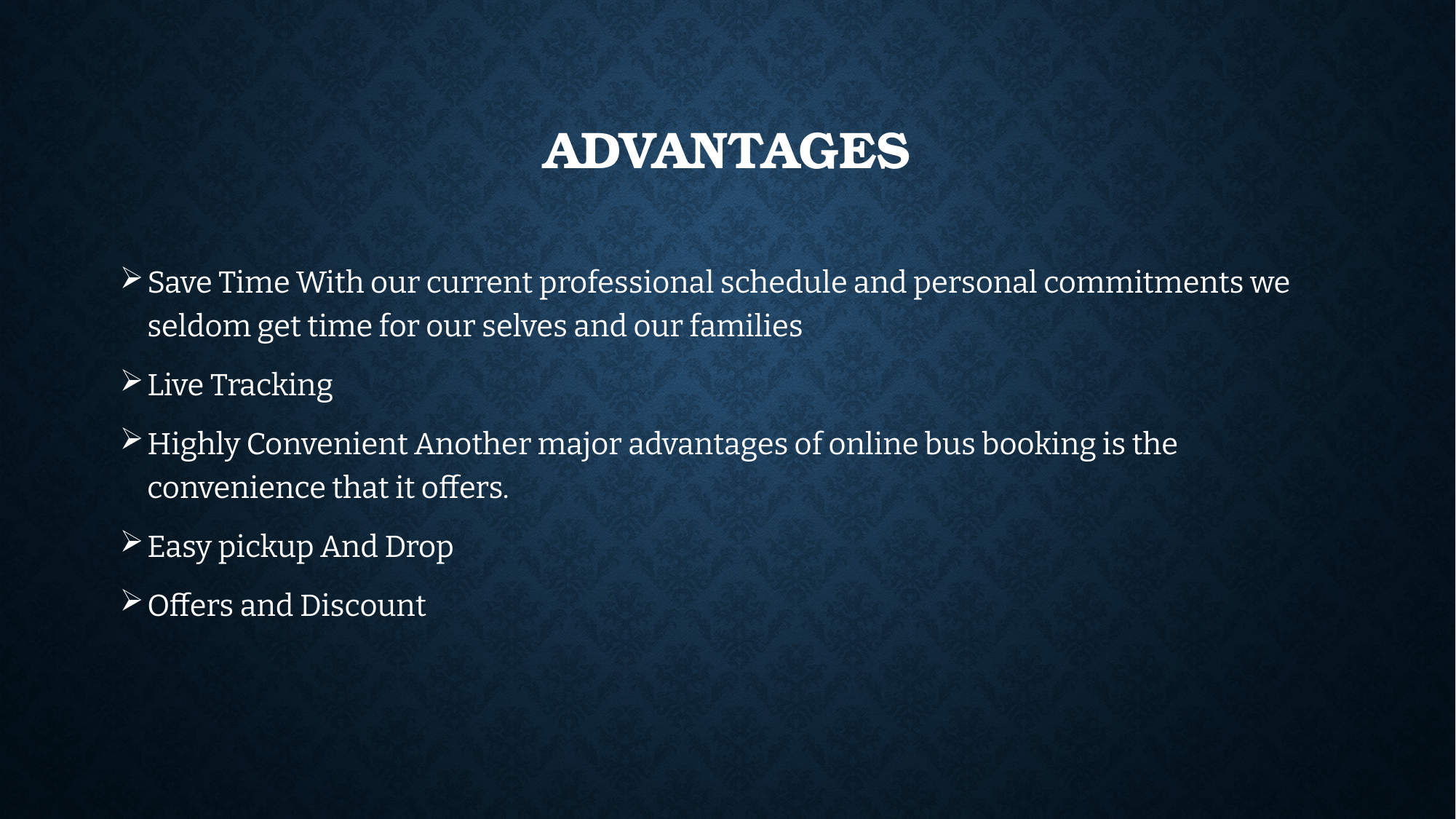

# ADVANTAGES
Save Time With our current professional schedule and personal commitments we seldom get time for our selves and our families
Live Tracking
Highly Convenient Another major advantages of online bus booking is the convenience that it offers.
Easy pickup And Drop
Offers and Discount